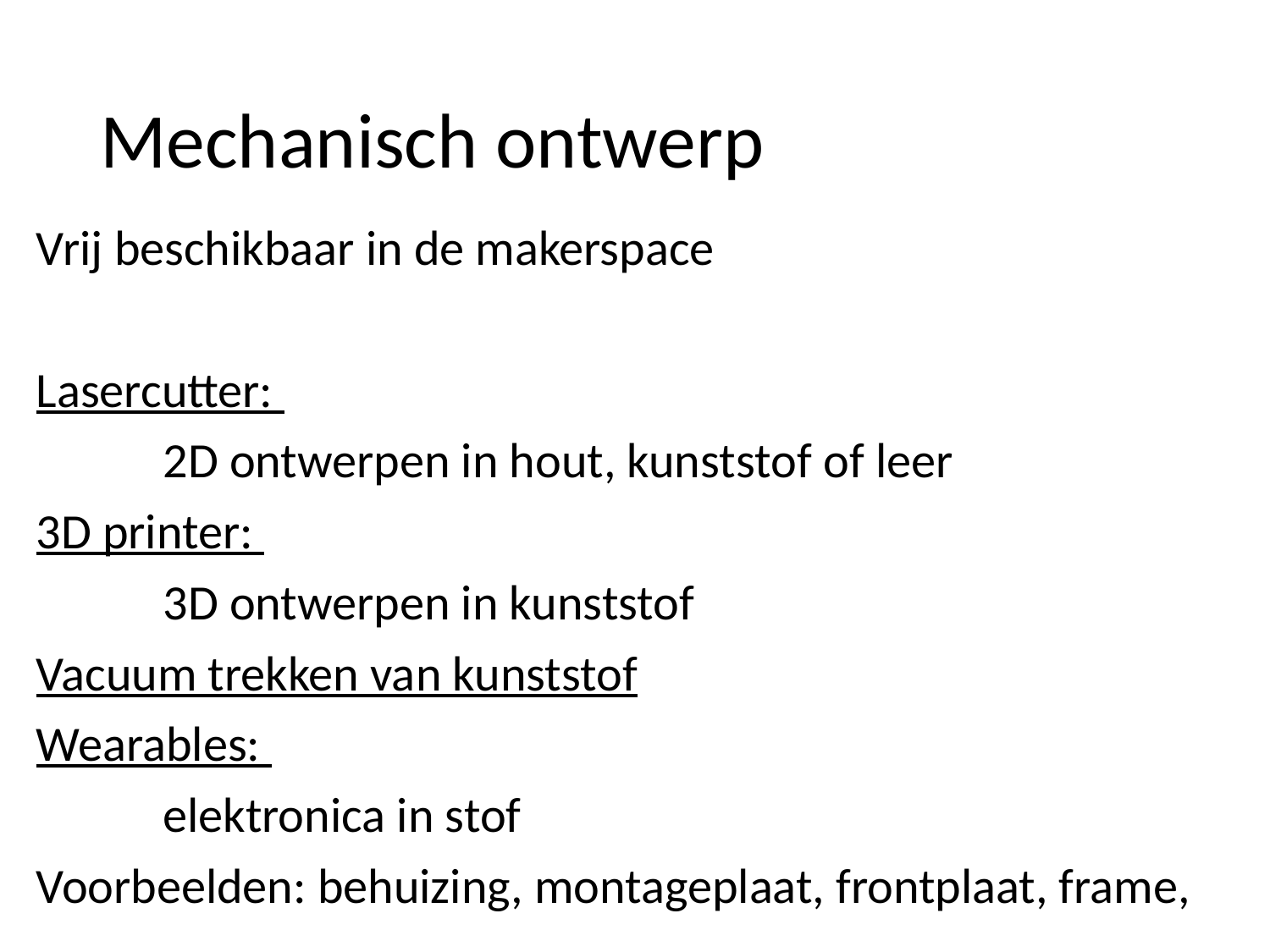

# Mechanisch ontwerp
Vrij beschikbaar in de makerspace

Lasercutter:
	2D ontwerpen in hout, kunststof of leer
3D printer:
	3D ontwerpen in kunststof
Vacuum trekken van kunststof
Wearables:
	elektronica in stof
Voorbeelden: behuizing, montageplaat, frontplaat, frame,